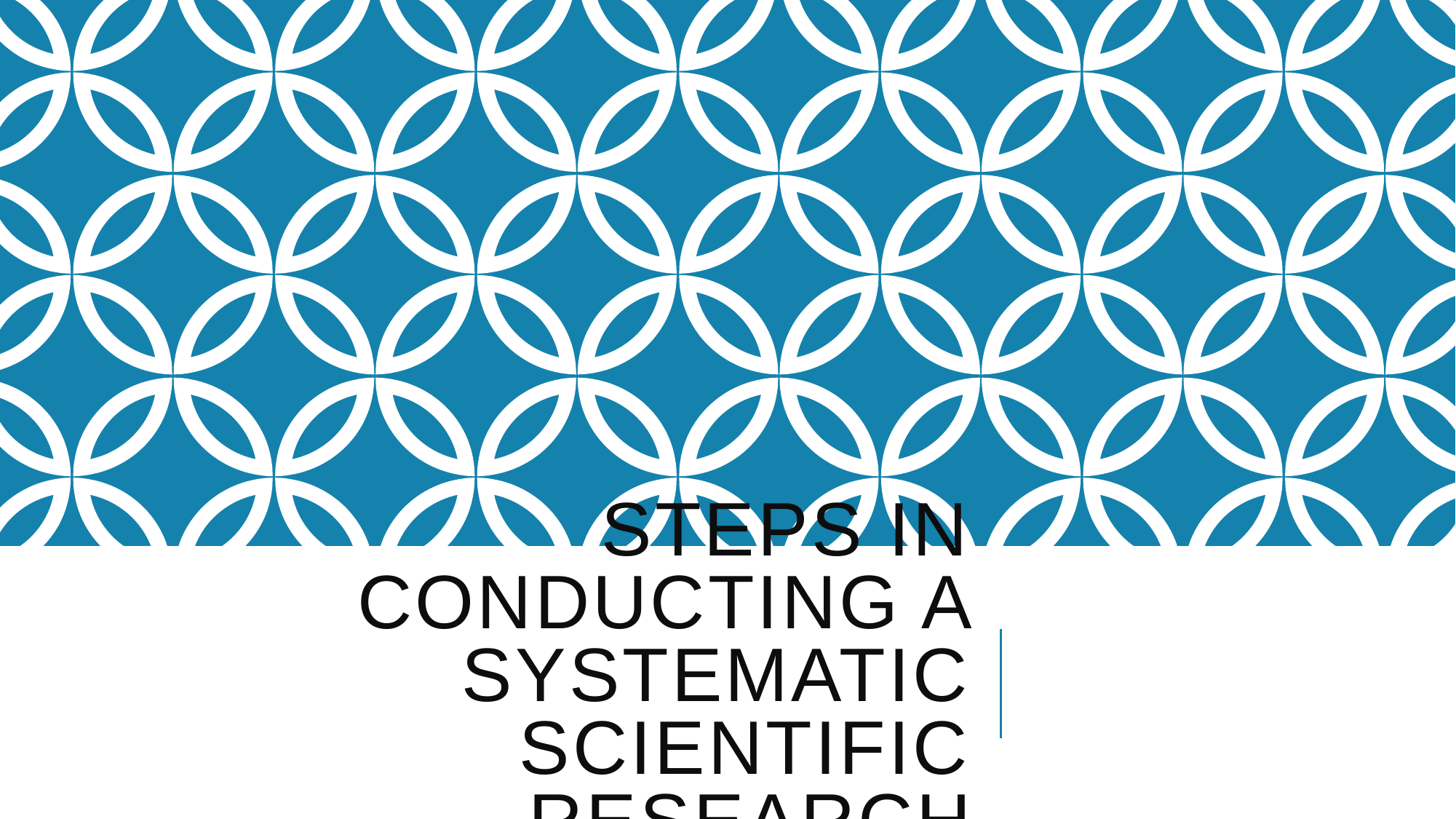

# Steps in conducting a systematic scientific research